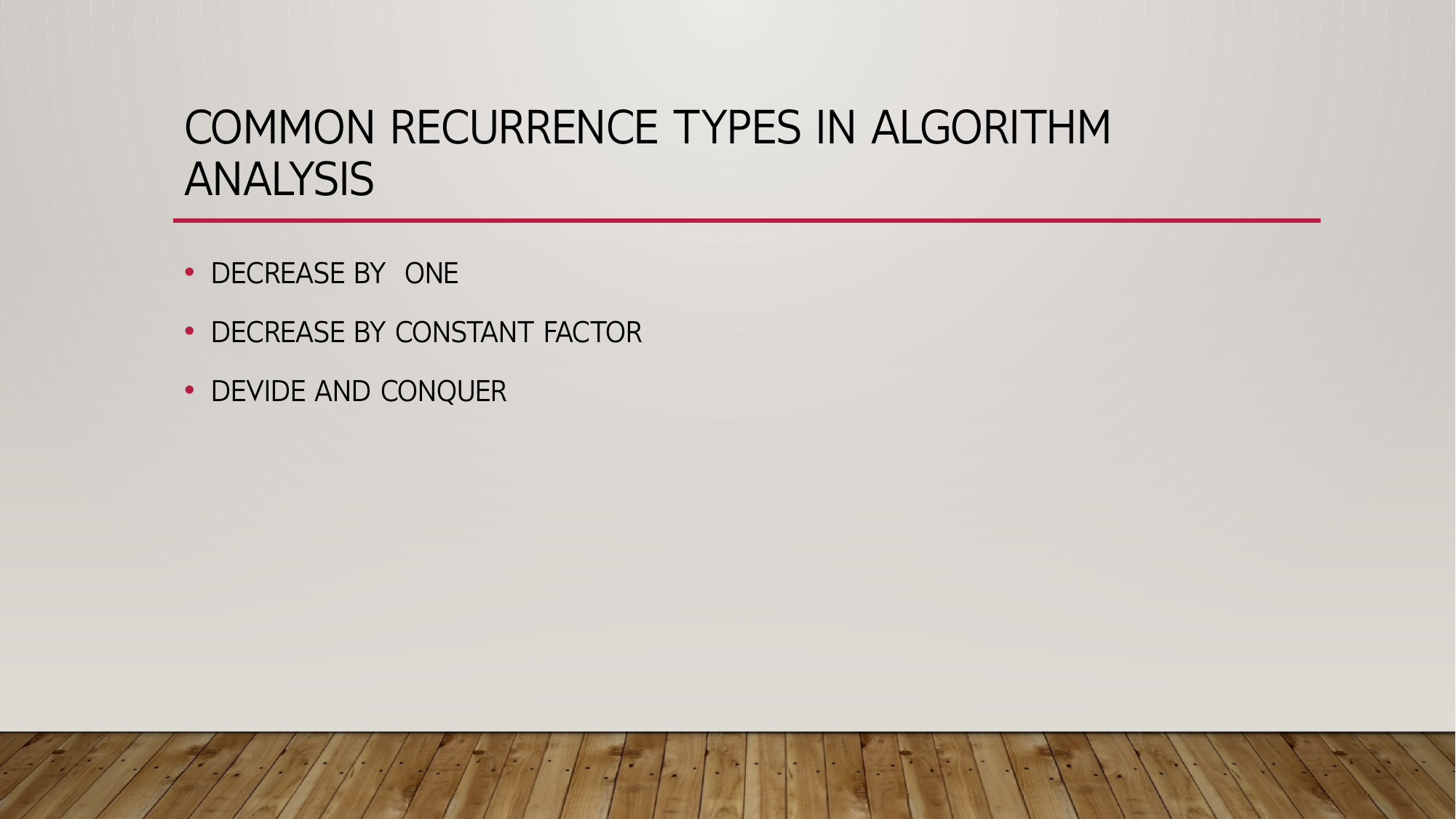

# COMMON RECURRENCE TYPES IN ALGORITHM ANALYSIS
DECREASE BY  ONE
DECREASE BY CONSTANT FACTOR
DEVIDE AND CONQUER